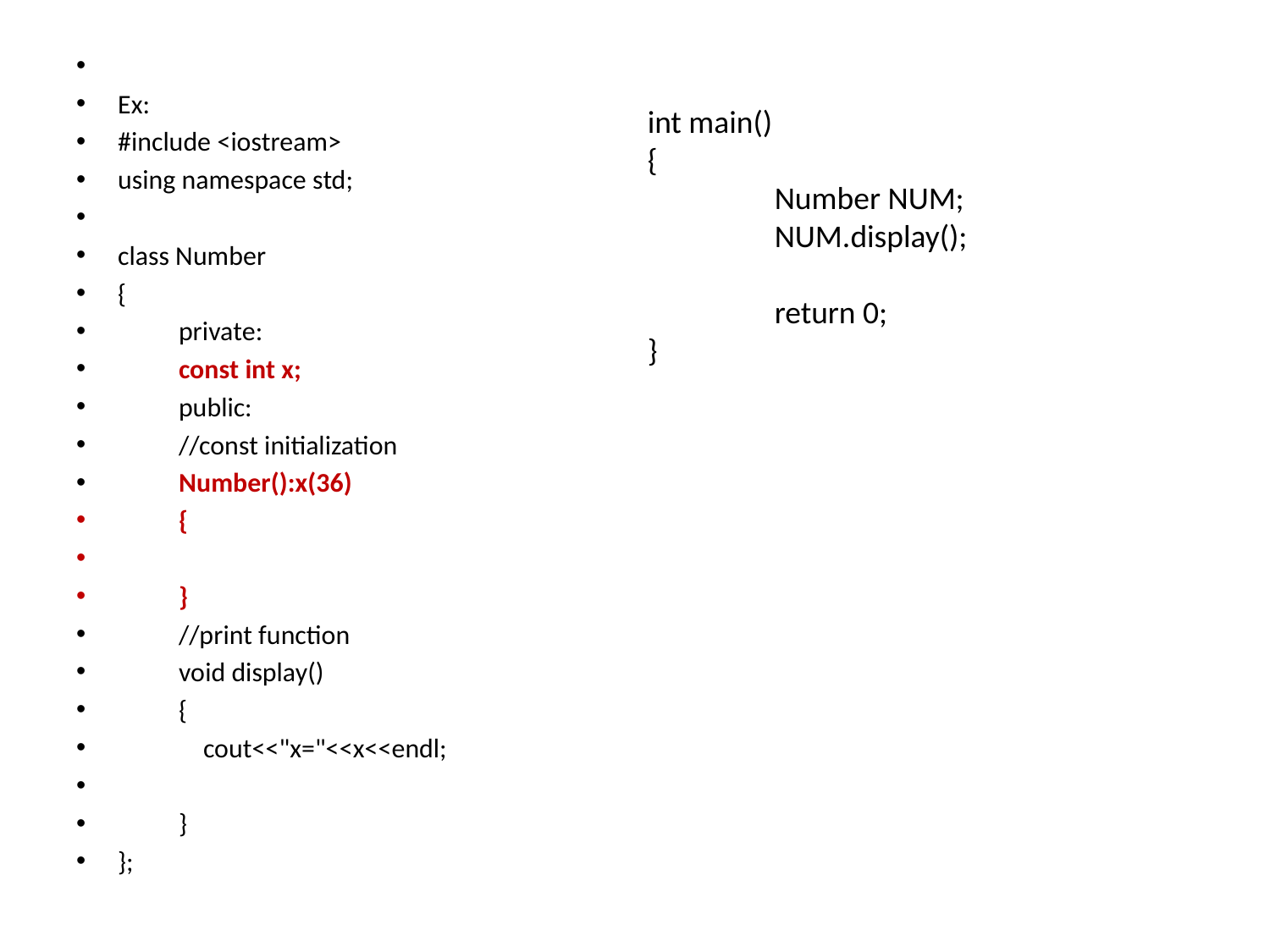

Ex:
#include <iostream>
using namespace std;

class Number
{
	private:
		const int x;
	public:
		//const initialization
		Number():x(36)
		{

		}
		//print function
		void display()
		{
		    cout<<"x="<<x<<endl;

		}
};

int main()
{
	Number NUM;
	NUM.display();

	return 0;
}